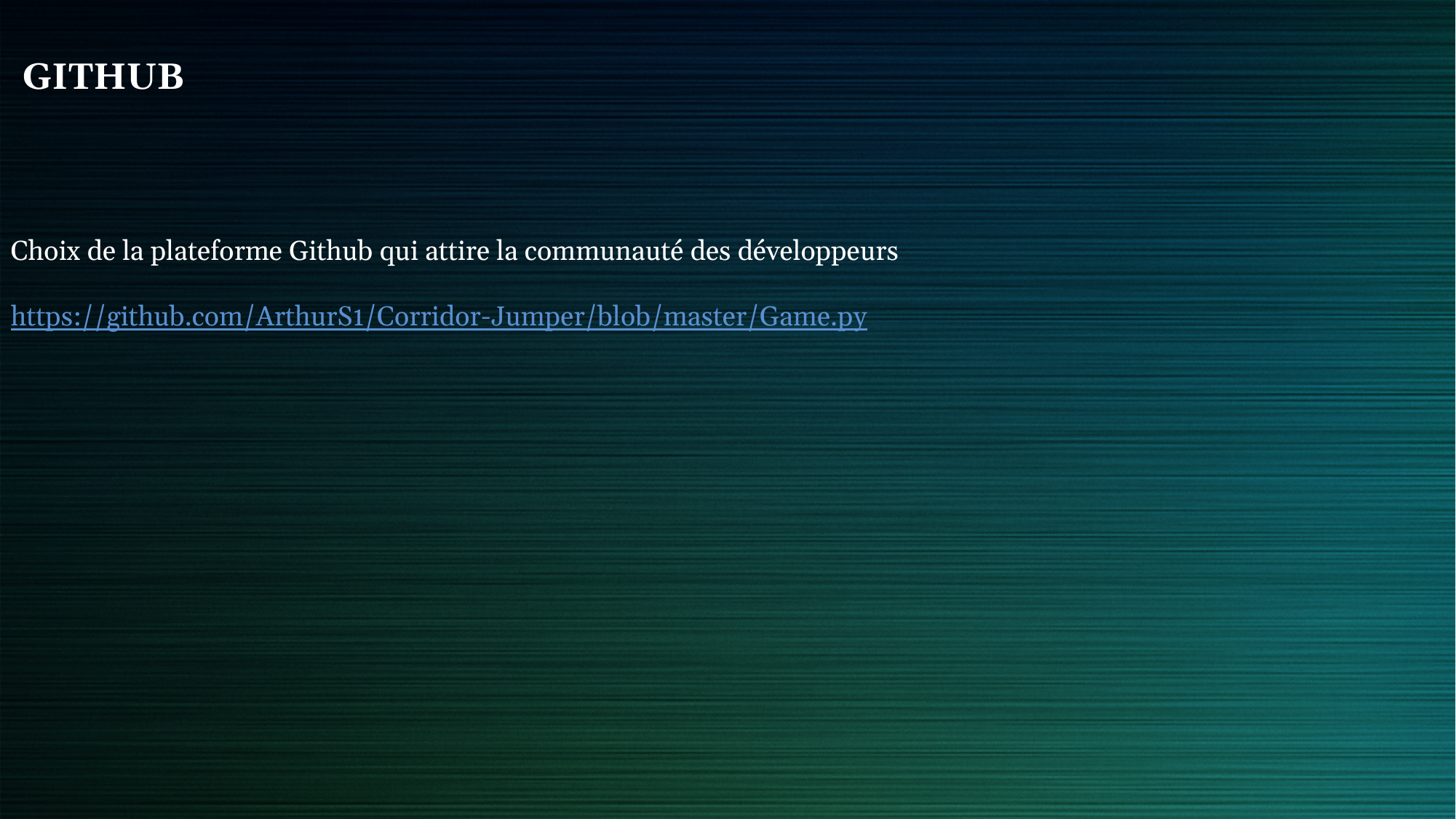

GITHUB
Choix de la plateforme Github qui attire la communauté des développeurs
https://github.com/ArthurS1/Corridor-Jumper/blob/master/Game.py